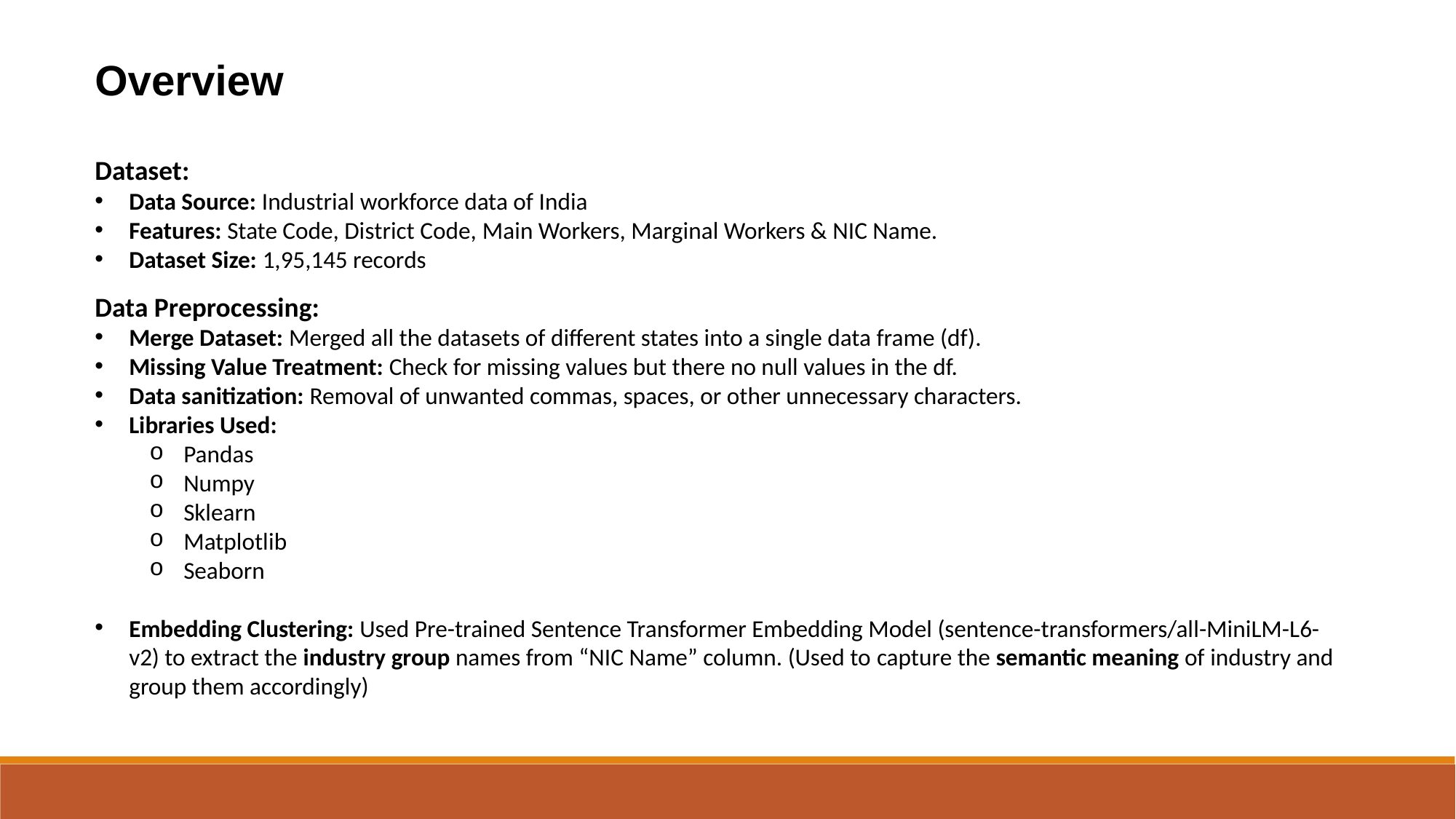

Overview

Dataset:
Data Source: Industrial workforce data of India
Features: State Code, District Code, Main Workers, Marginal Workers & NIC Name.
Dataset Size: 1,95,145 records
Data Preprocessing:
Merge Dataset: Merged all the datasets of different states into a single data frame (df).
Missing Value Treatment: Check for missing values but there no null values in the df.
Data sanitization: Removal of unwanted commas, spaces, or other unnecessary characters.
Libraries Used:
Pandas
Numpy
Sklearn
Matplotlib
Seaborn

Embedding Clustering: Used Pre-trained Sentence Transformer Embedding Model (sentence-transformers/all-MiniLM-L6-v2) to extract the industry group names from “NIC Name” column. (Used to capture the semantic meaning of industry and group them accordingly)